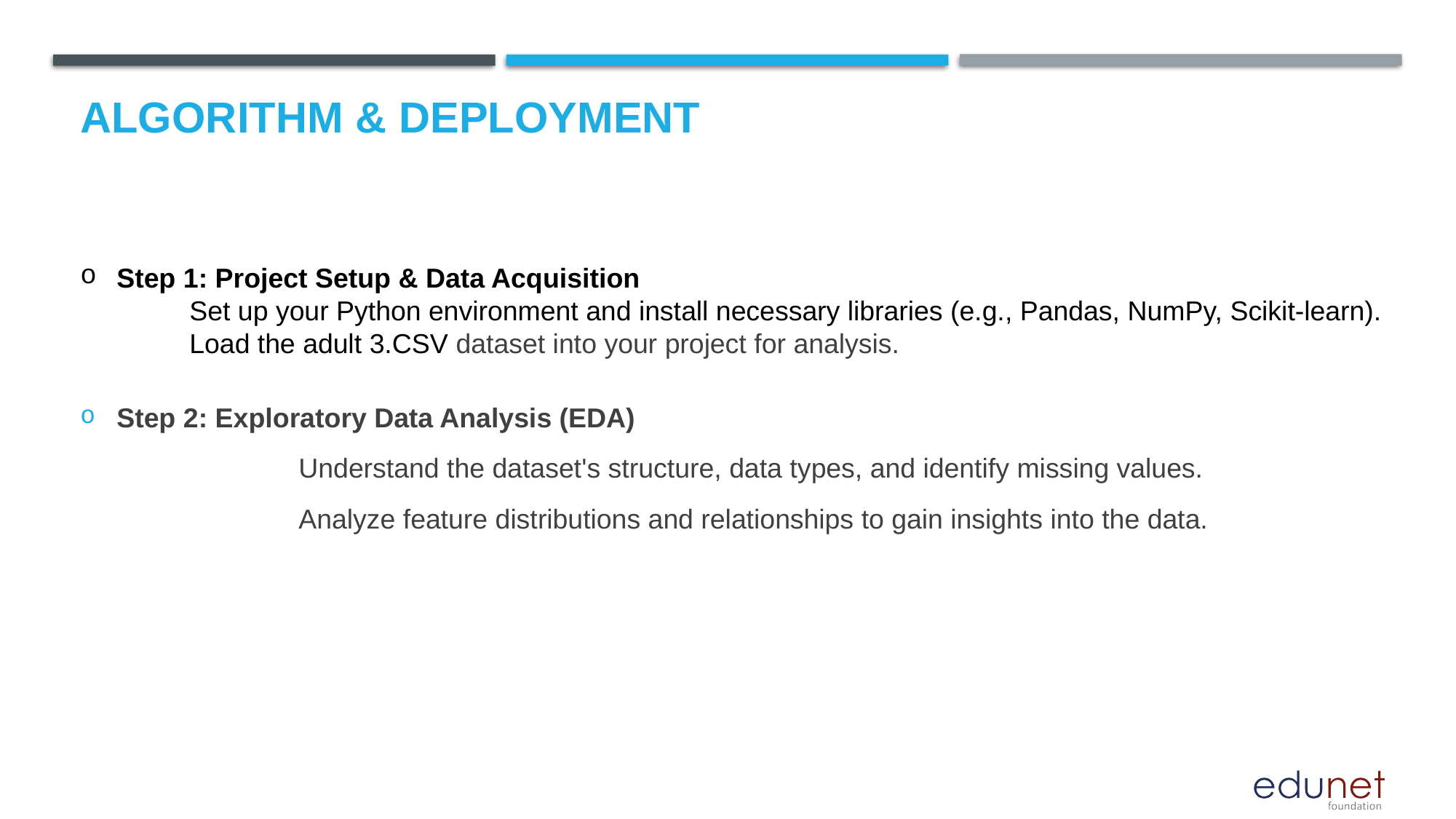

# Algorithm & Deployment
Step 1: Project Setup & Data Acquisition
	Set up your Python environment and install necessary libraries (e.g., Pandas, NumPy, Scikit-learn).
	Load the adult 3.CSV dataset into your project for analysis.

Step 2: Exploratory Data Analysis (EDA)
		Understand the dataset's structure, data types, and identify missing values.
		Analyze feature distributions and relationships to gain insights into the data.